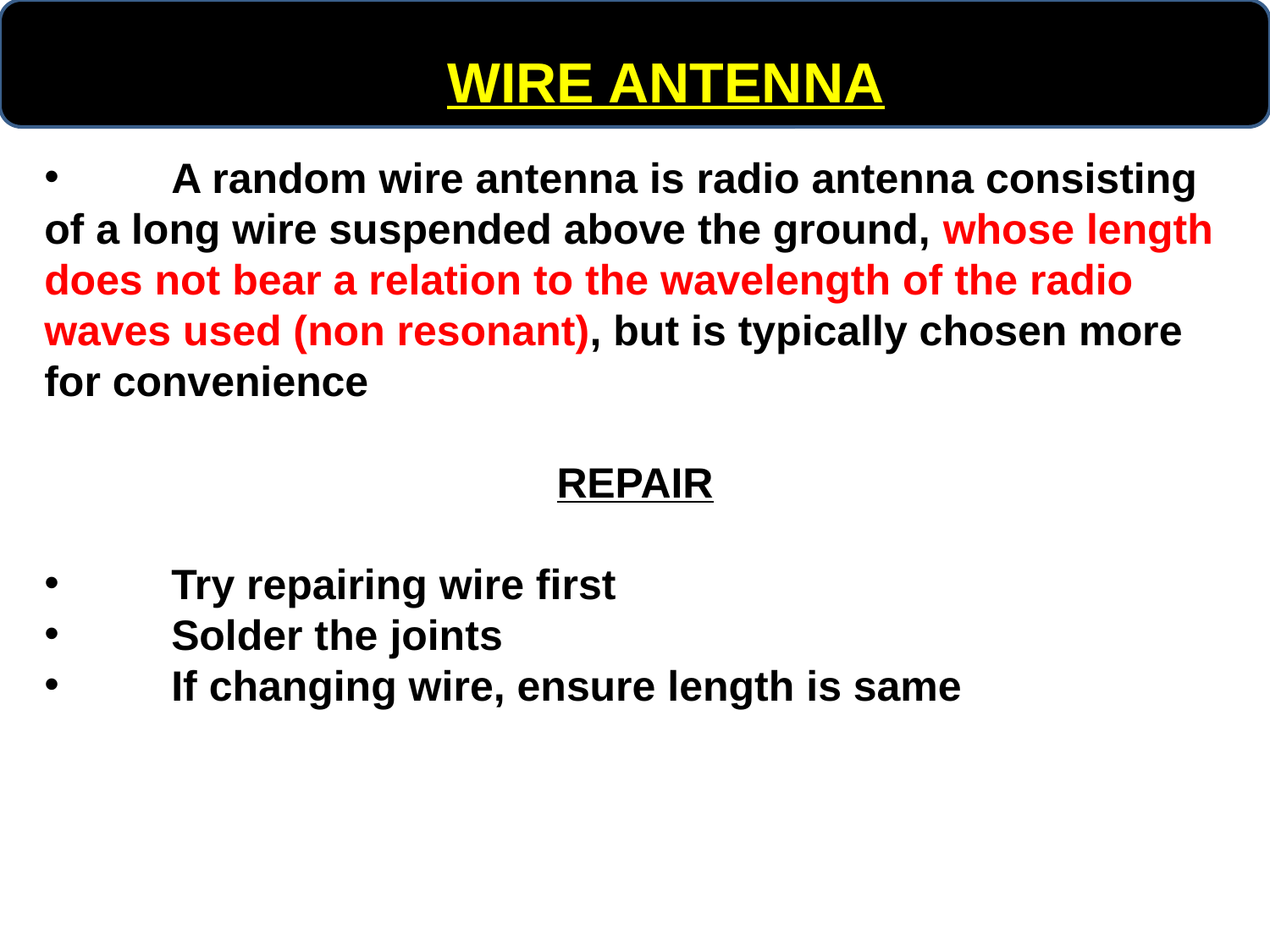

WIRE ANTENNA
	A random wire antenna is radio antenna consisting of a long wire suspended above the ground, whose length does not bear a relation to the wavelength of the radio waves used (non resonant), but is typically chosen more for convenience

REPAIR

	Try repairing wire first
	Solder the joints
	If changing wire, ensure length is same